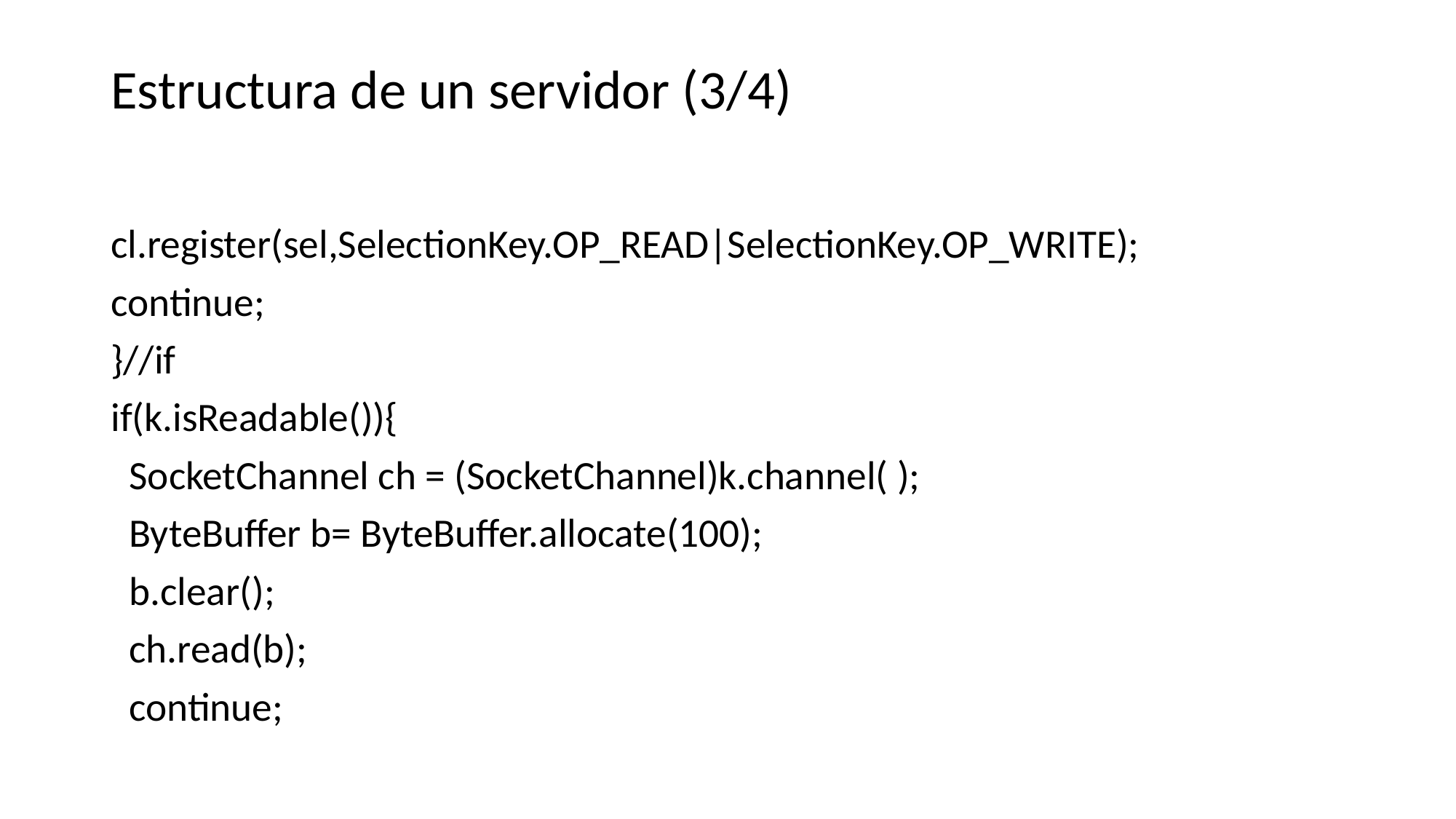

# Estructura de un servidor (3/4)
cl.register(sel,SelectionKey.OP_READ|SelectionKey.OP_WRITE);
continue;
}//if
if(k.isReadable()){
  SocketChannel ch = (SocketChannel)k.channel( );
  ByteBuffer b= ByteBuffer.allocate(100);
  b.clear();
  ch.read(b);
  continue;